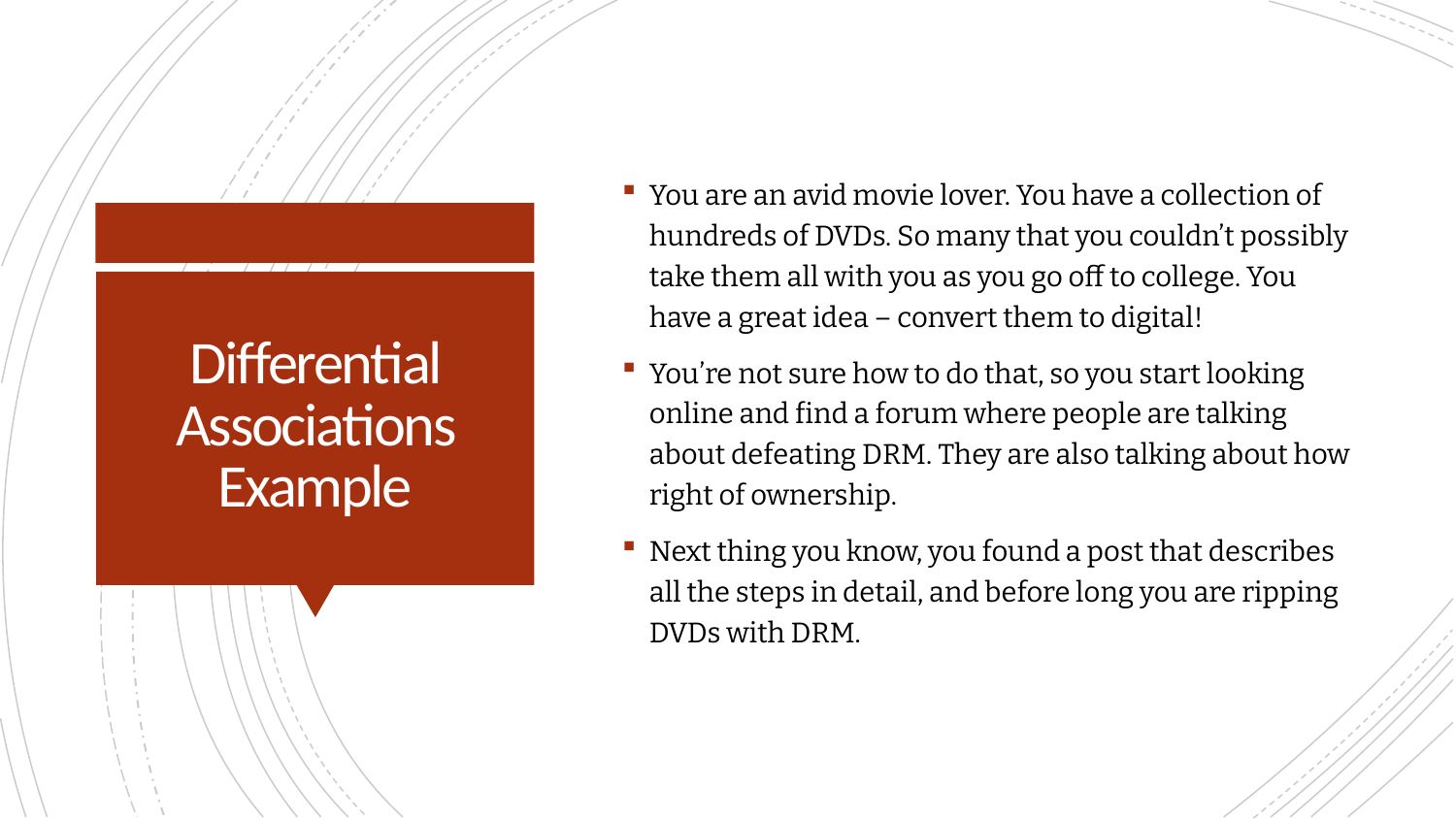

You are an avid movie lover. You have a collection of hundreds of DVDs. So many that you couldn’t possibly take them all with you as you go off to college. You have a great idea – convert them to digital!
You’re not sure how to do that, so you start looking online and find a forum where people are talking about defeating DRM. They are also talking about how right of ownership.
Next thing you know, you found a post that describes all the steps in detail, and before long you are ripping DVDs with DRM.
# Differential Associations Example